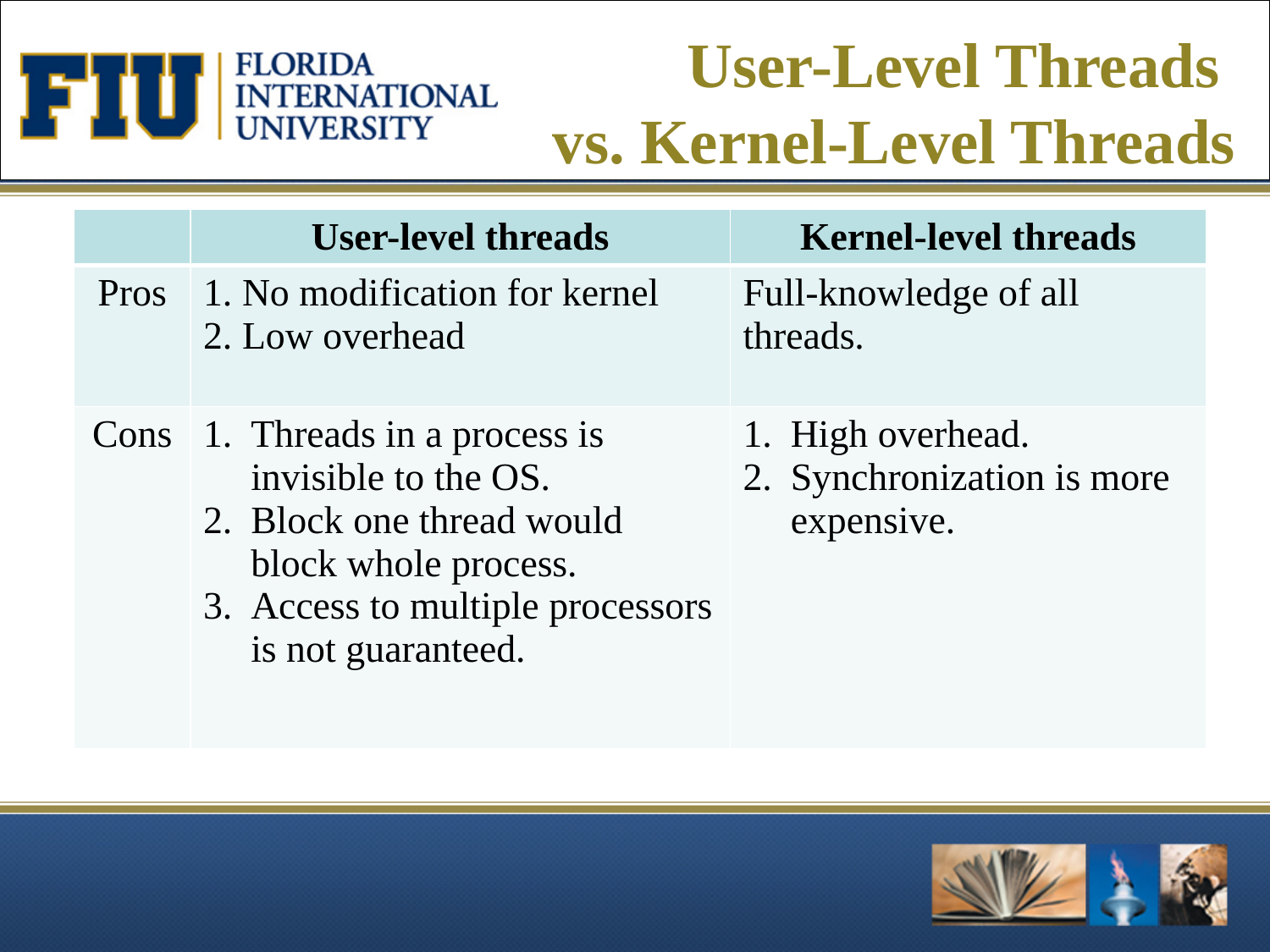

# User-Level Threads vs. Kernel-Level Threads
|  | User-level threads | Kernel-level threads |
| --- | --- | --- |
| Pros | 1. No modification for kernel 2. Low overhead | Full-knowledge of all threads. |
| Cons | Threads in a process is invisible to the OS. Block one thread would block whole process. Access to multiple processors is not guaranteed. | High overhead. Synchronization is more expensive. |